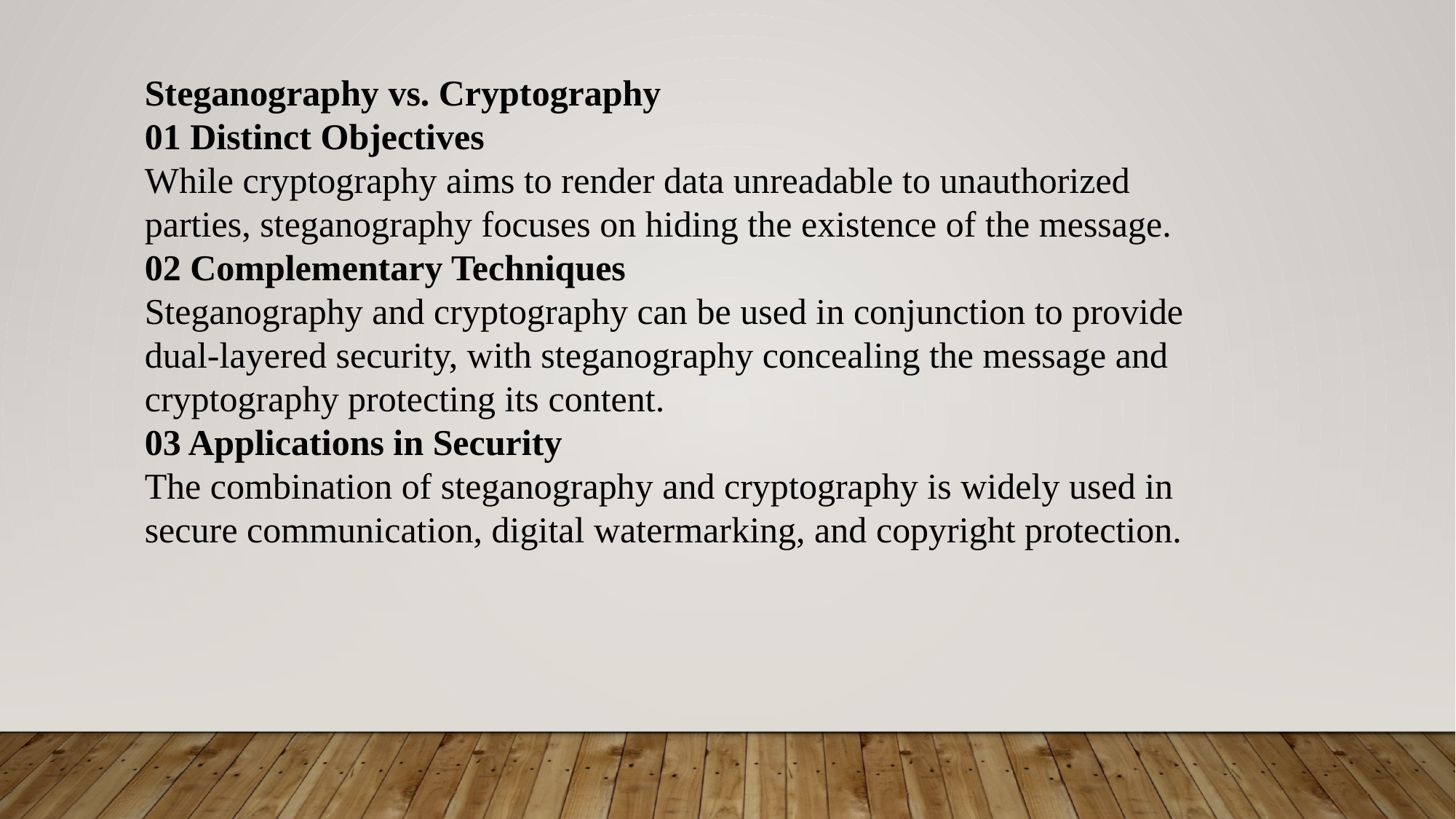

Steganography vs. Cryptography
01 Distinct Objectives
While cryptography aims to render data unreadable to unauthorized parties, steganography focuses on hiding the existence of the message.
02 Complementary Techniques
Steganography and cryptography can be used in conjunction to provide dual-layered security, with steganography concealing the message and cryptography protecting its content.
03 Applications in Security
The combination of steganography and cryptography is widely used in secure communication, digital watermarking, and copyright protection.